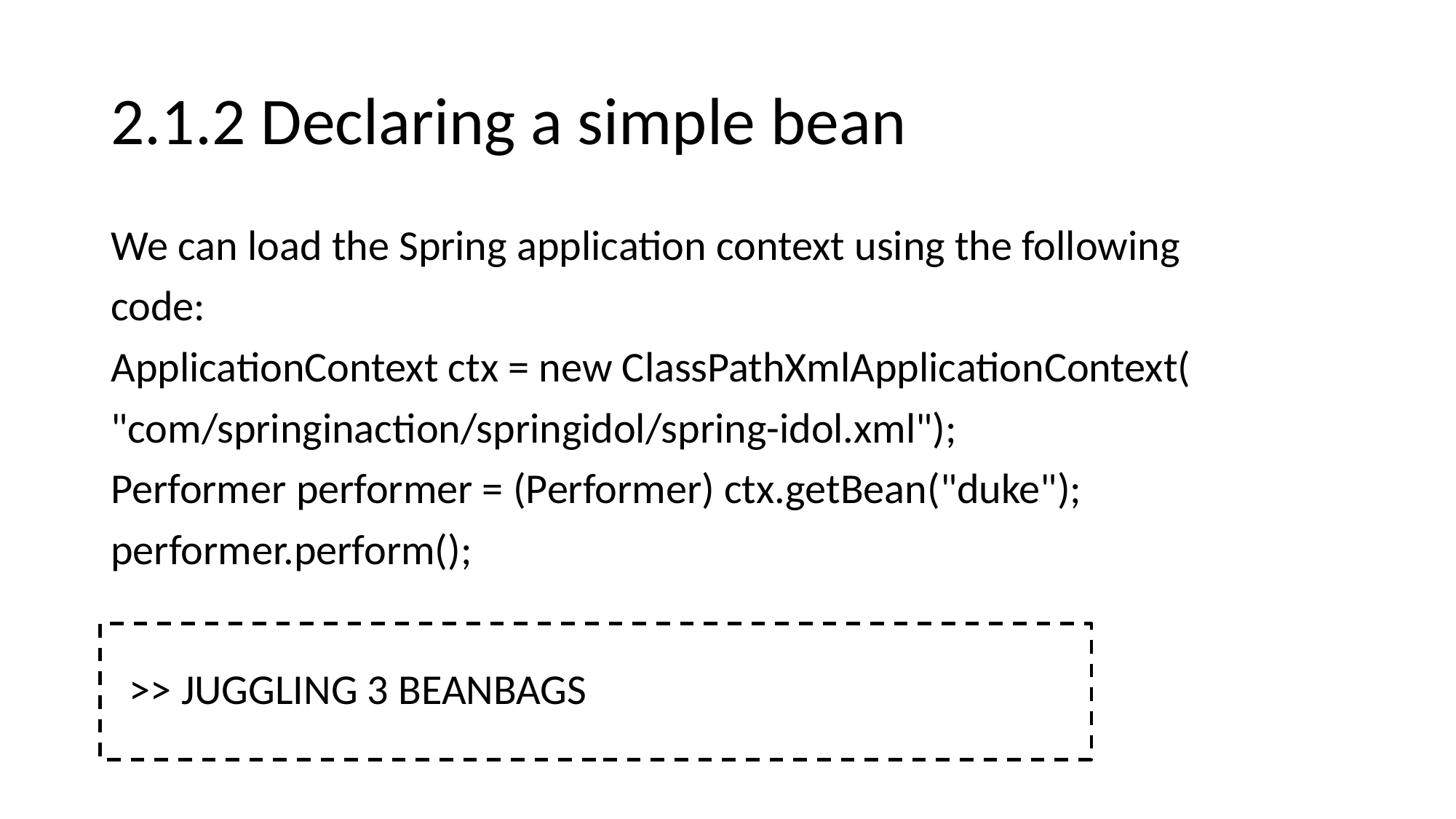

# 2.1.2 Declaring a simple bean
We can load the Spring application context using the following
code:
ApplicationContext ctx = new ClassPathXmlApplicationContext(
"com/springinaction/springidol/spring-idol.xml");
Performer performer = (Performer) ctx.getBean("duke");
performer.perform();

>> JUGGLING 3 BEANBAGS